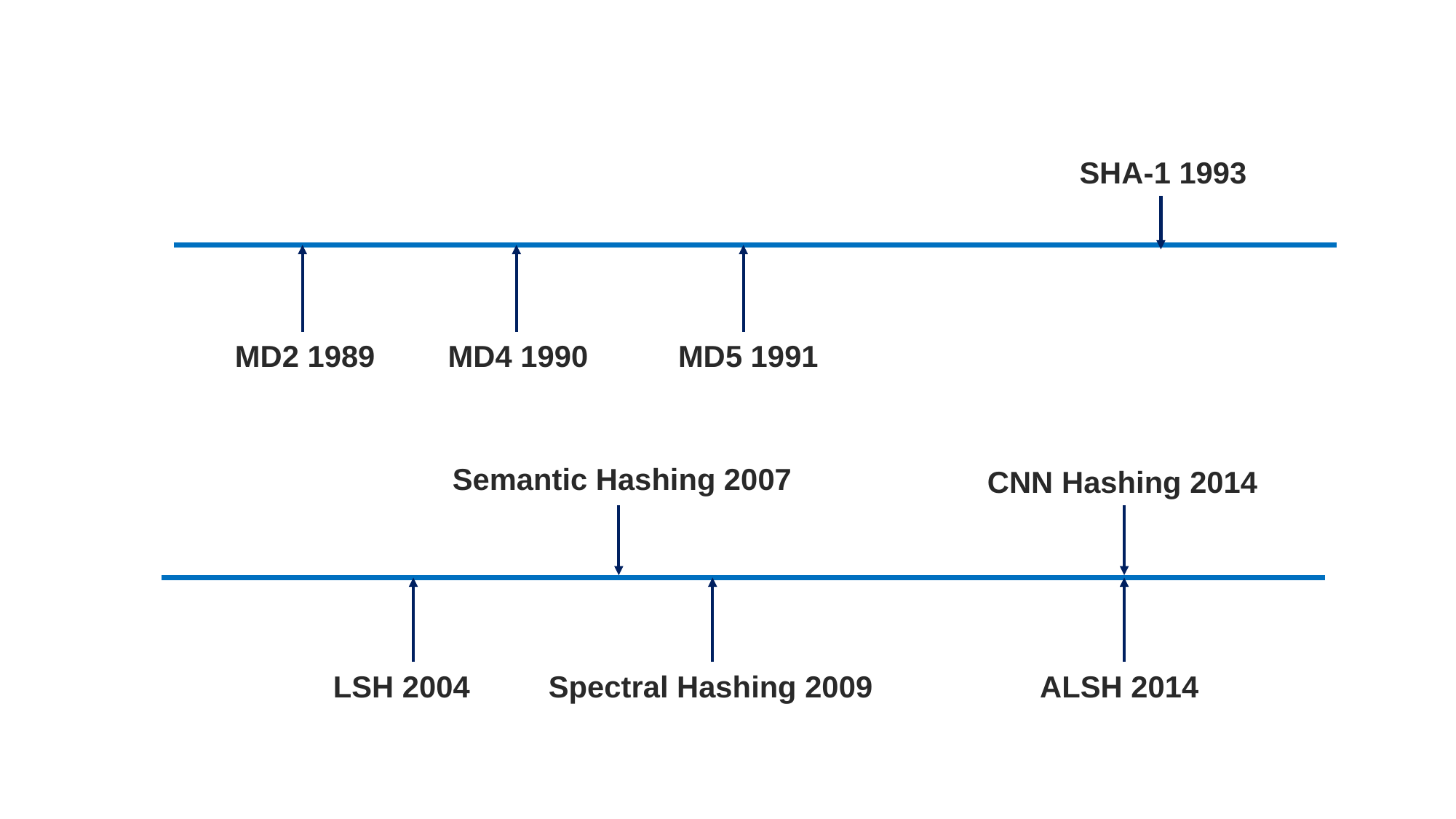

SHA-1 1993
MD2 1989
MD4 1990
MD5 1991
Semantic Hashing 2007
CNN Hashing 2014
LSH 2004
Spectral Hashing 2009
ALSH 2014